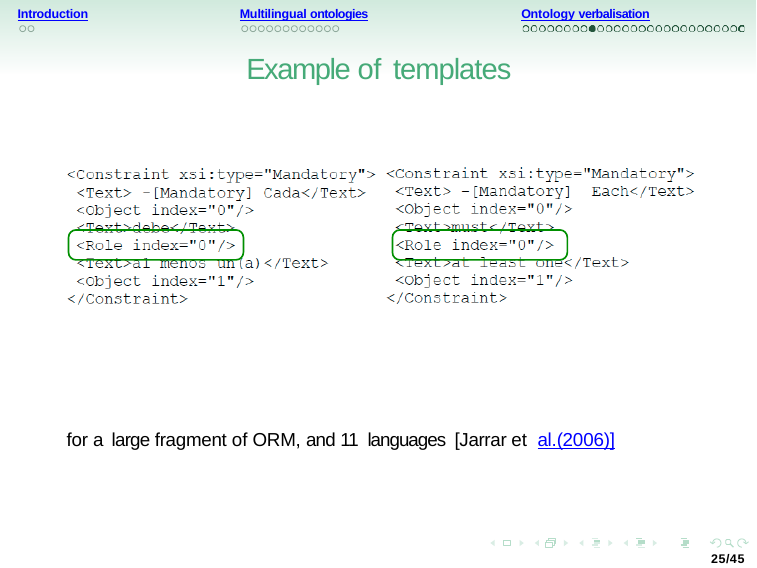

Introduction
Multilingual ontologies
Ontology verbalisation

Example of templates

for a  large fragment of ORM, and 11  languages  [Jarrar et  al.(2006)]
25/45